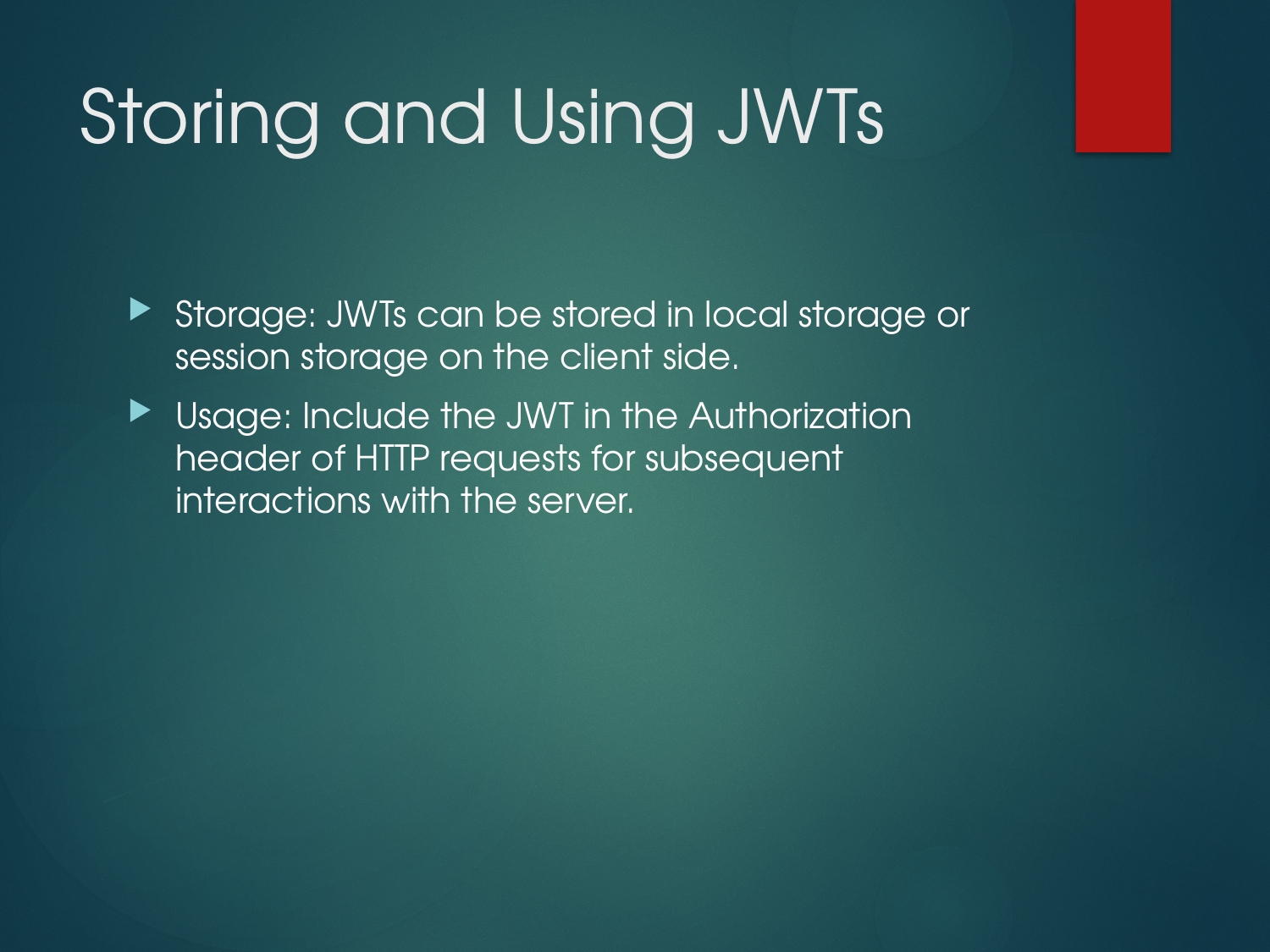

# Storing and Using JWTs
Storage: JWTs can be stored in local storage or session storage on the client side.
Usage: Include the JWT in the Authorization header of HTTP requests for subsequent interactions with the server.